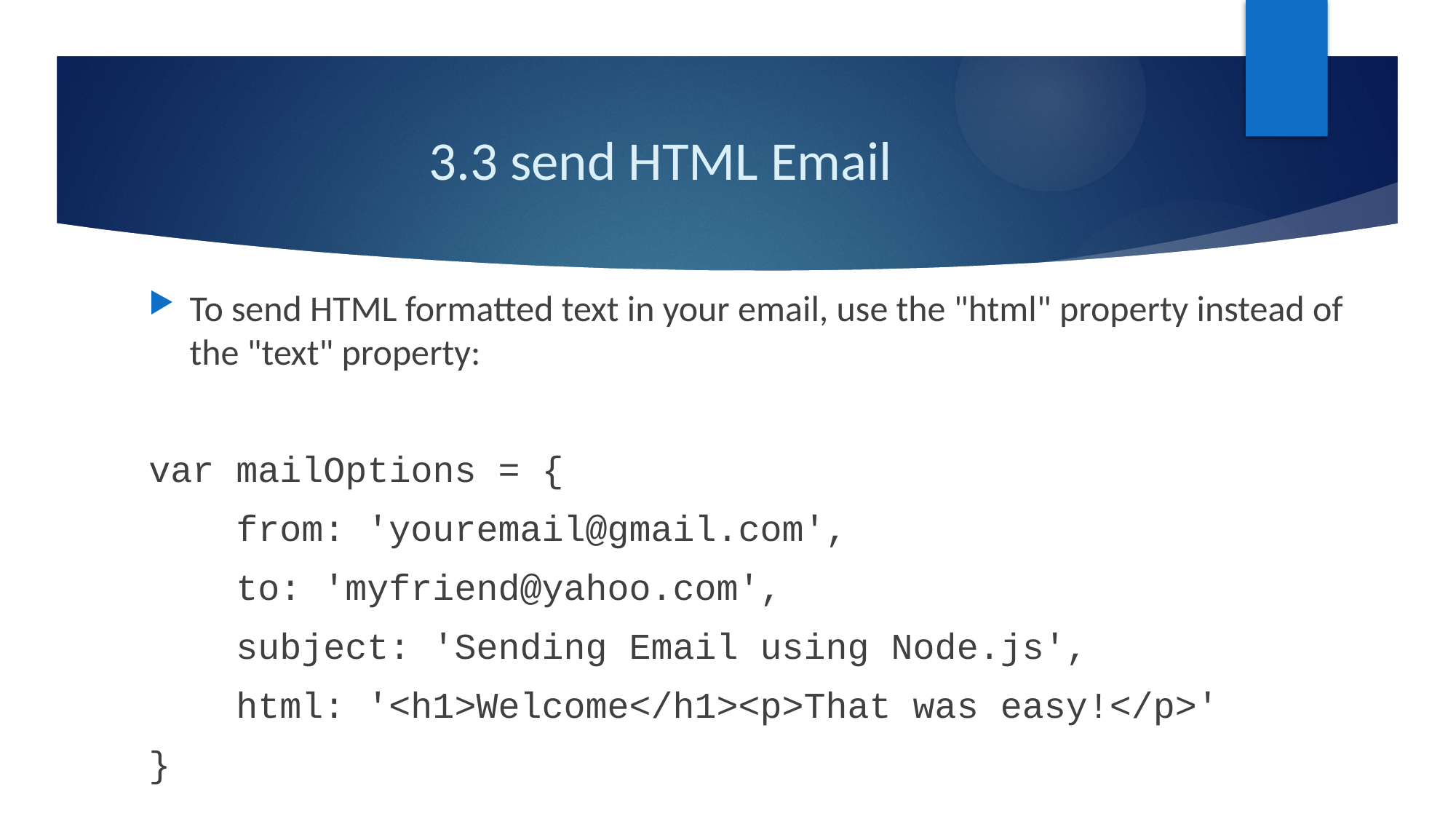

# 3.3 send HTML Email
To send HTML formatted text in your email, use the "html" property instead of the "text" property:

var mailOptions = {
    from: 'youremail@gmail.com',
    to: 'myfriend@yahoo.com',
    subject: 'Sending Email using Node.js',
    html: '<h1>Welcome</h1><p>That was easy!</p>'
}